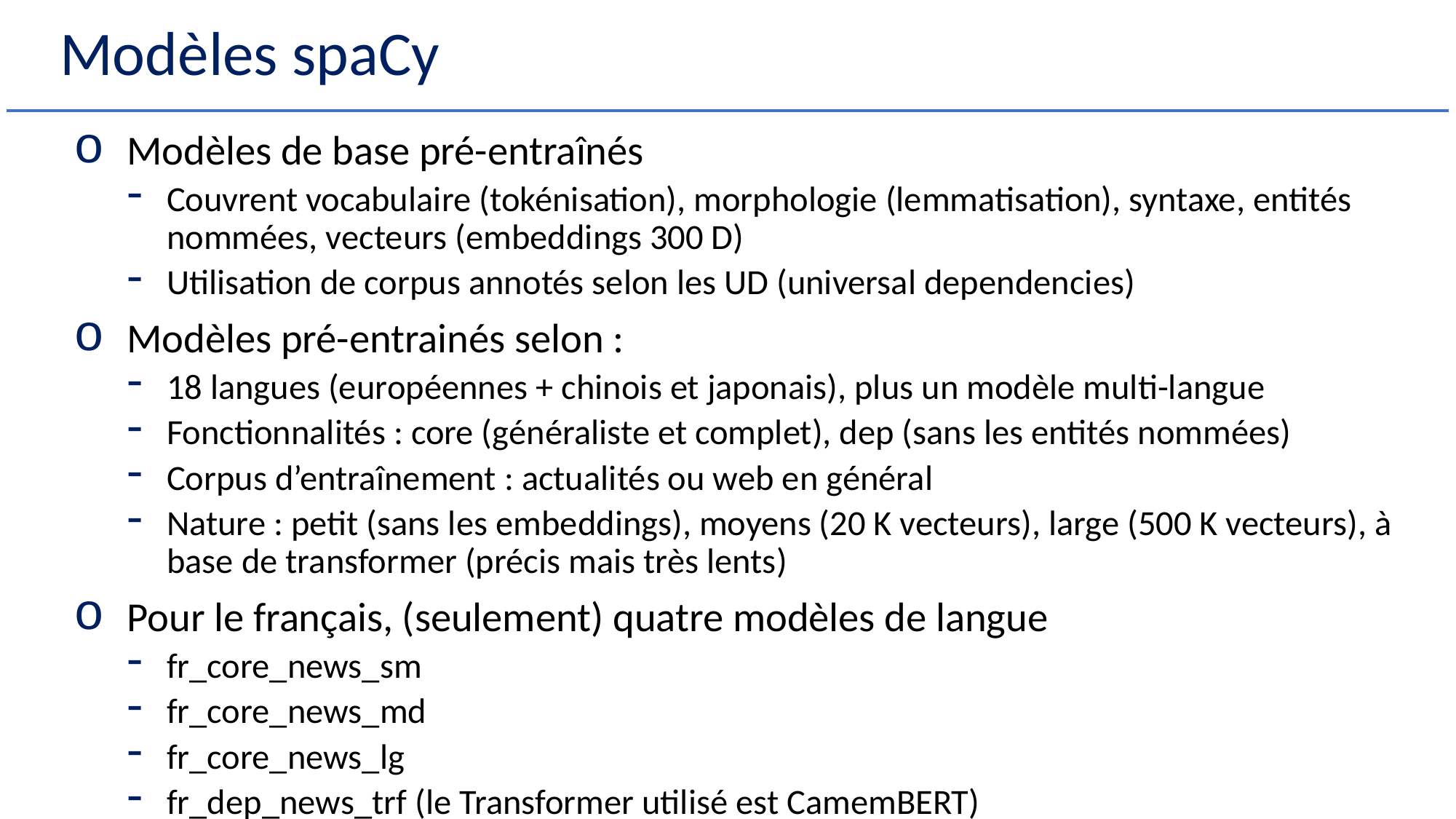

# Modèles spaCy
Modèles de base pré-entraînés
Couvrent vocabulaire (tokénisation), morphologie (lemmatisation), syntaxe, entités nommées, vecteurs (embeddings 300 D)
Utilisation de corpus annotés selon les UD (universal dependencies)
Modèles pré-entrainés selon :
18 langues (européennes + chinois et japonais), plus un modèle multi-langue
Fonctionnalités : core (généraliste et complet), dep (sans les entités nommées)
Corpus d’entraînement : actualités ou web en général
Nature : petit (sans les embeddings), moyens (20 K vecteurs), large (500 K vecteurs), à base de transformer (précis mais très lents)
Pour le français, (seulement) quatre modèles de langue
fr_core_news_sm
fr_core_news_md
fr_core_news_lg
fr_dep_news_trf (le Transformer utilisé est CamemBERT)